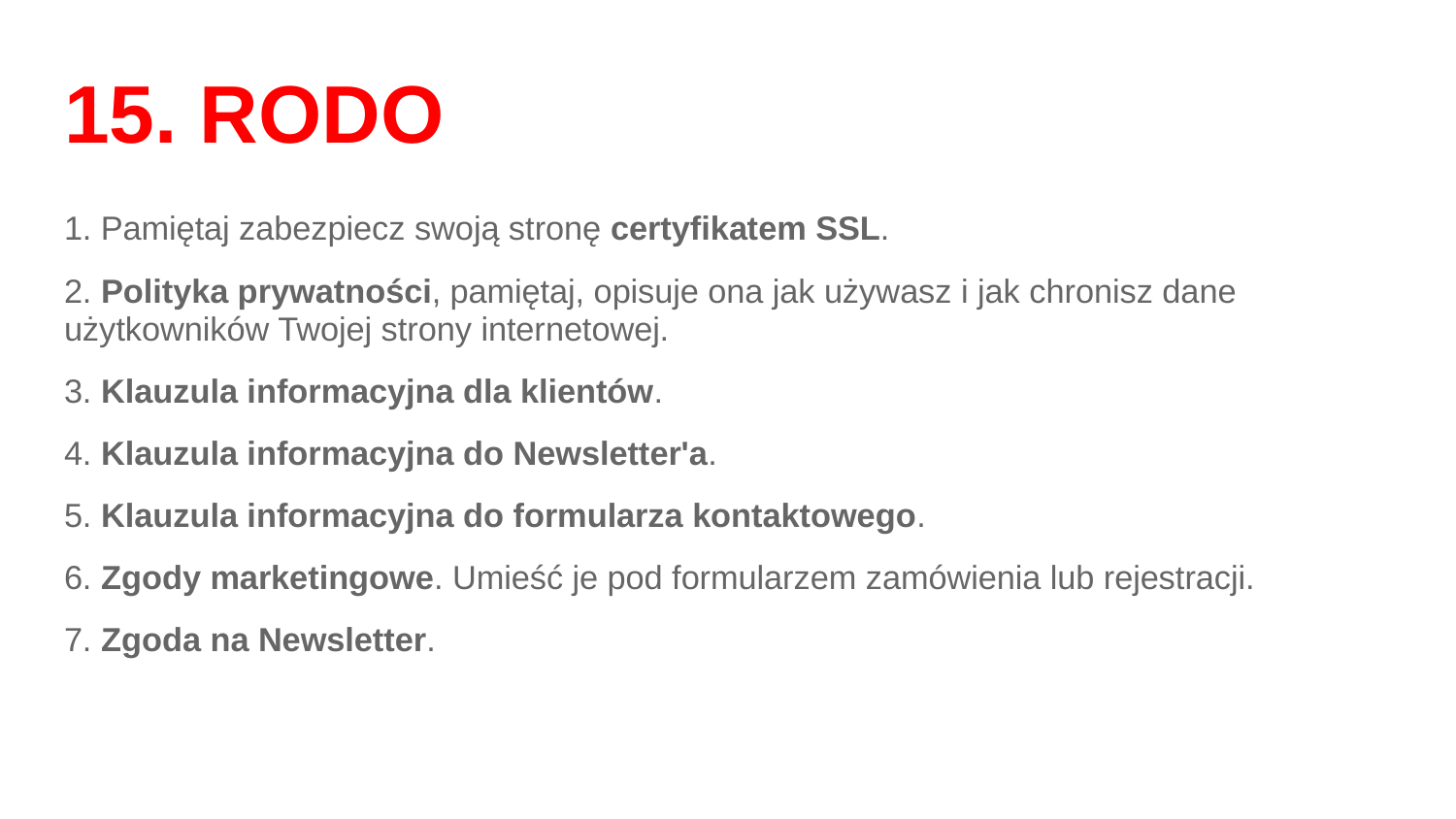

# 15. RODO
1. Pamiętaj zabezpiecz swoją stronę certyfikatem SSL.
2. Polityka prywatności, pamiętaj, opisuje ona jak używasz i jak chronisz dane użytkowników Twojej strony internetowej.
3. Klauzula informacyjna dla klientów.
4. Klauzula informacyjna do Newsletter'a.
5. Klauzula informacyjna do formularza kontaktowego.
6. Zgody marketingowe. Umieść je pod formularzem zamówienia lub rejestracji.
7. Zgoda na Newsletter.